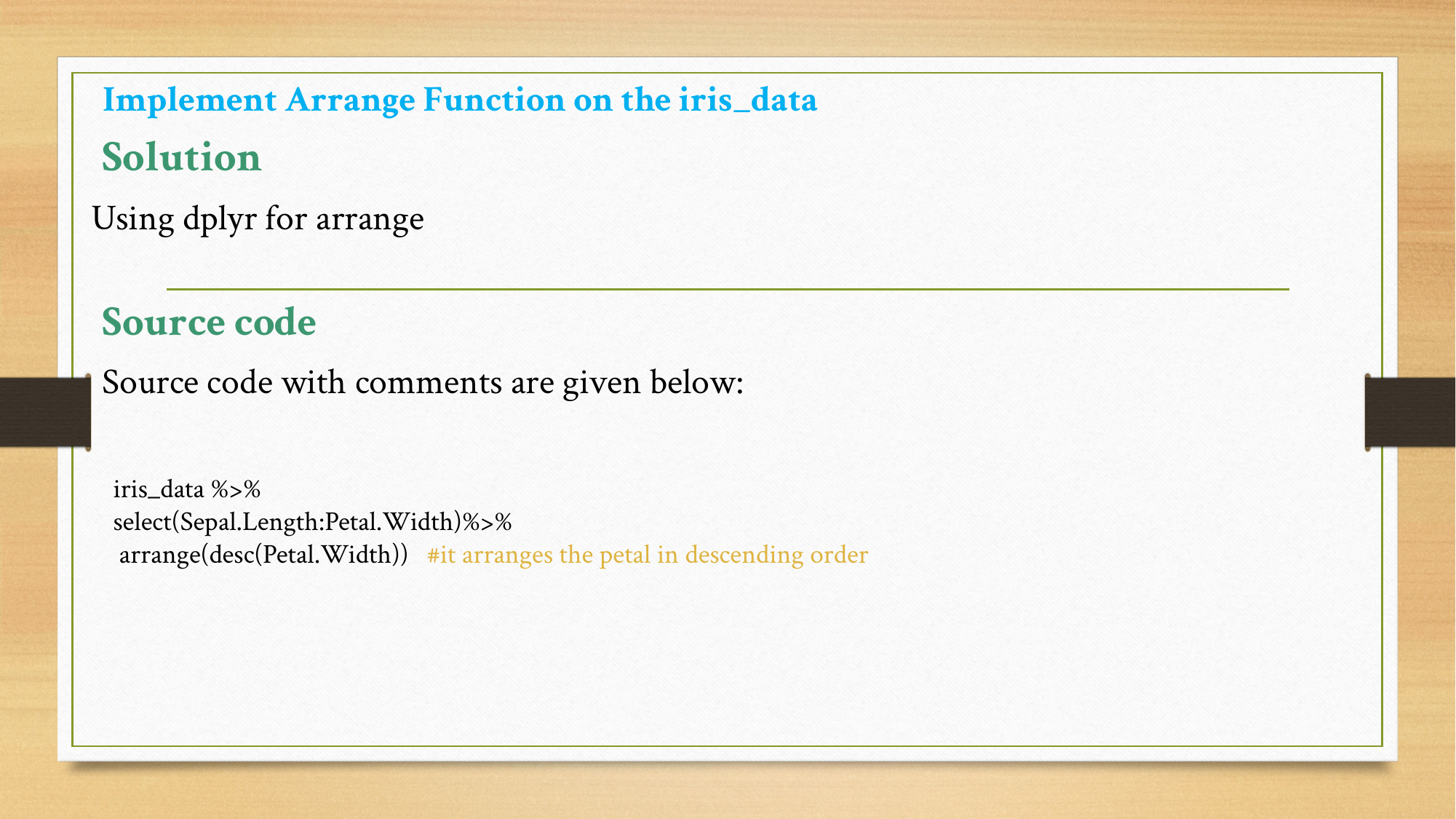

Implement Arrange Function on the iris_data
Solution
Using dplyr for arrange
Source code
Source code with comments are given below:
iris_data %>%
select(Sepal.Length:Petal.Width)%>%
 arrange(desc(Petal.Width))   #it arranges the petal in descending order